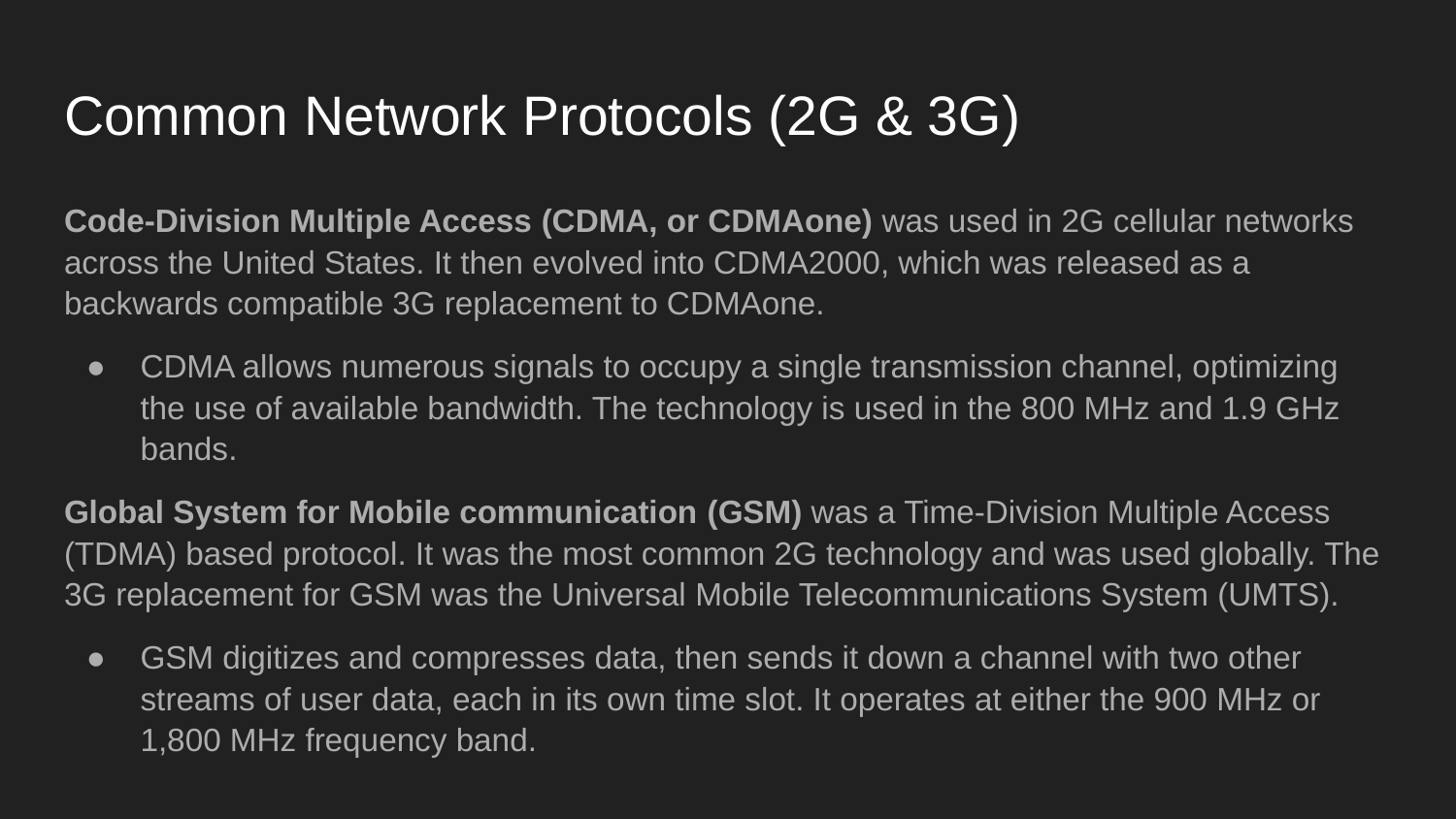

# Common Network Protocols (2G & 3G)
Code-Division Multiple Access (CDMA, or CDMAone) was used in 2G cellular networks across the United States. It then evolved into CDMA2000, which was released as a backwards compatible 3G replacement to CDMAone.
CDMA allows numerous signals to occupy a single transmission channel, optimizing the use of available bandwidth. The technology is used in the 800 MHz and 1.9 GHz bands.
Global System for Mobile communication (GSM) was a Time-Division Multiple Access (TDMA) based protocol. It was the most common 2G technology and was used globally. The 3G replacement for GSM was the Universal Mobile Telecommunications System (UMTS).
GSM digitizes and compresses data, then sends it down a channel with two other streams of user data, each in its own time slot. It operates at either the 900 MHz or 1,800 MHz frequency band.